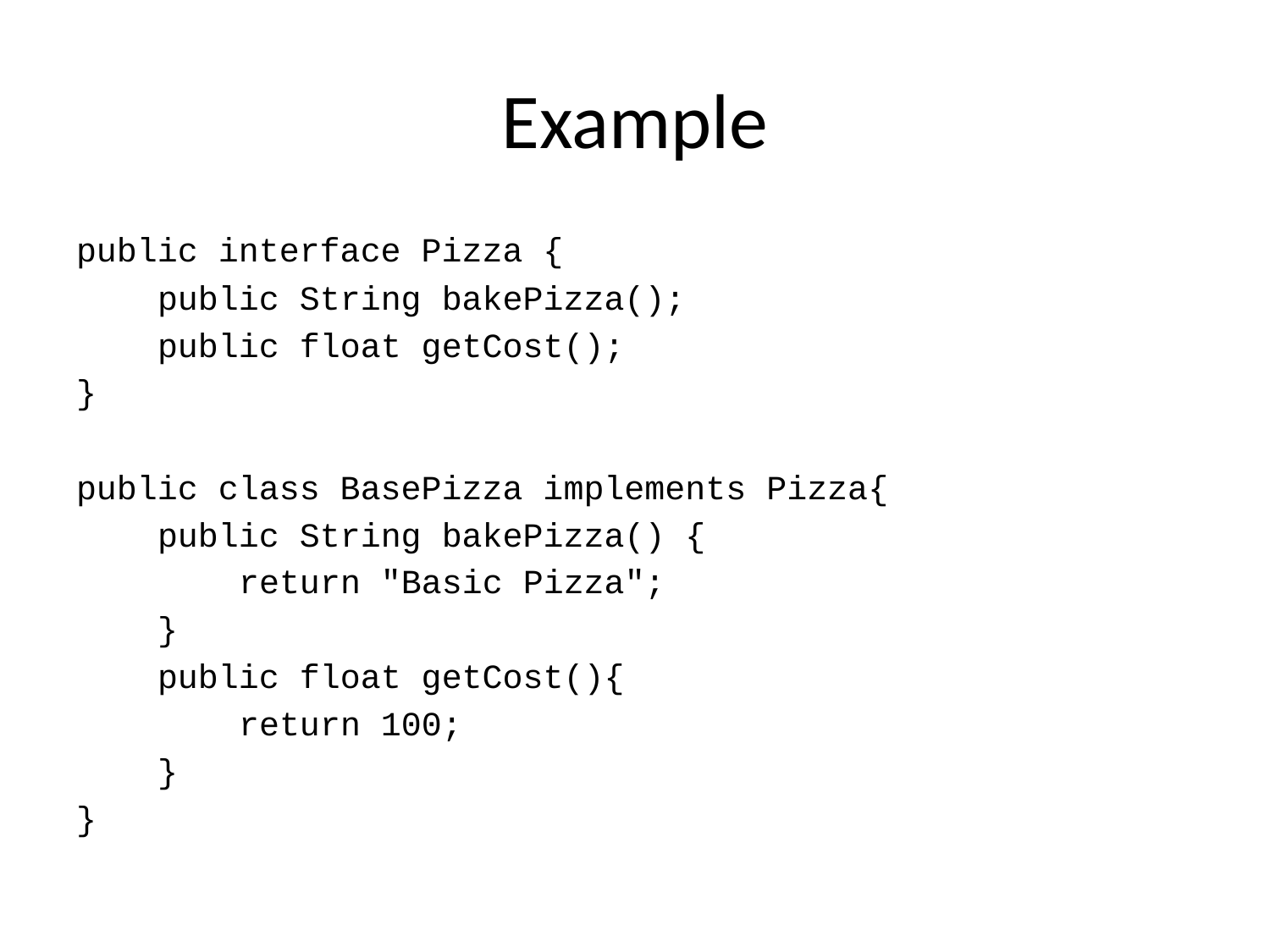

# Example
public interface Pizza {
    public String bakePizza();
    public float getCost();
}

public class BasePizza implements Pizza{
    public String bakePizza() {
        return "Basic Pizza";
    }
    public float getCost(){
        return 100;
    }
}